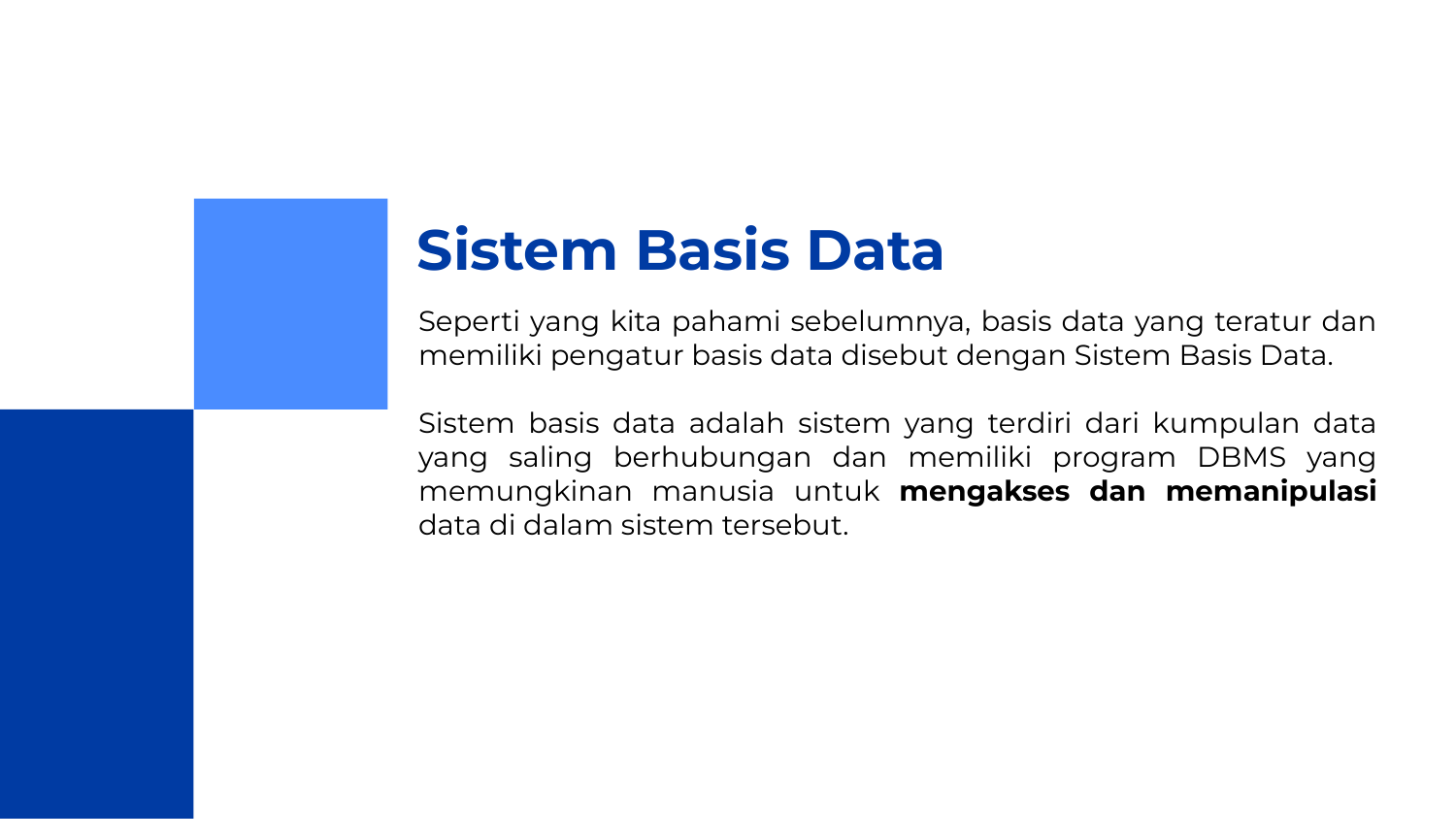

# Sistem Basis Data
Seperti yang kita pahami sebelumnya, basis data yang teratur dan memiliki pengatur basis data disebut dengan Sistem Basis Data.

Sistem basis data adalah sistem yang terdiri dari kumpulan data yang saling berhubungan dan memiliki program DBMS yang memungkinan manusia untuk mengakses dan memanipulasi data di dalam sistem tersebut.